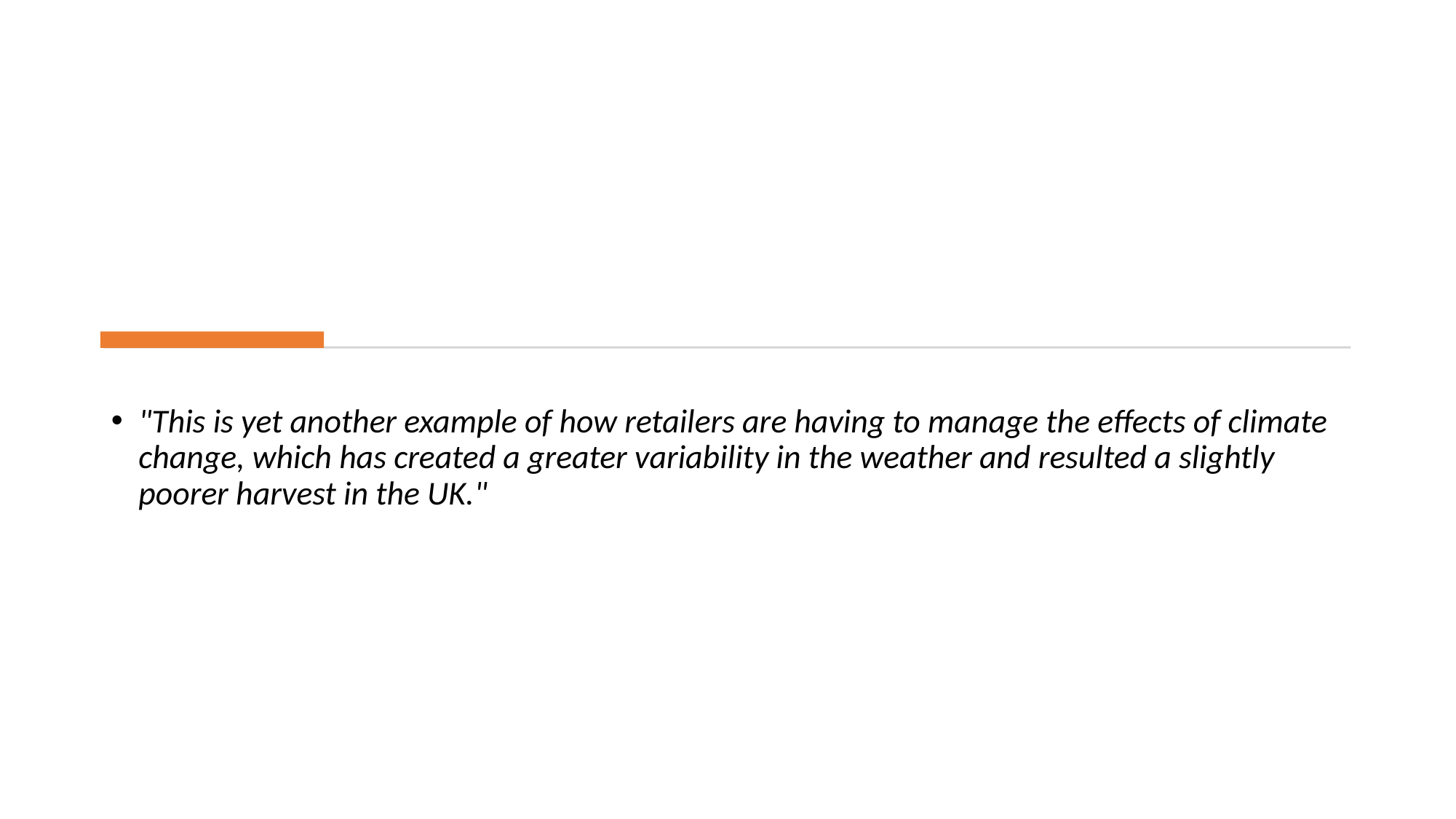

"This is yet another example of how retailers are having to manage the effects of climate change, which has created a greater variability in the weather and resulted a slightly poorer harvest in the UK."